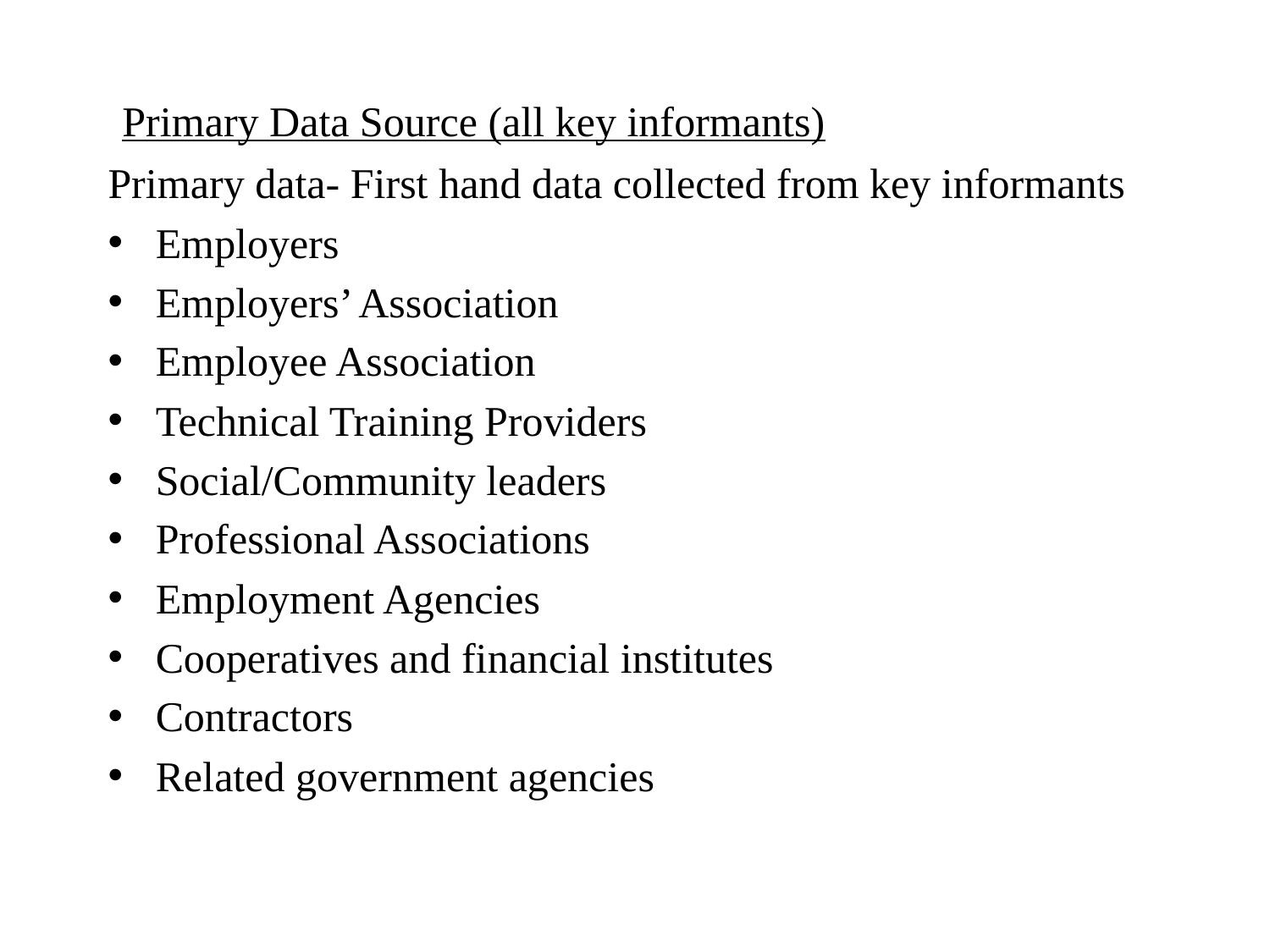

Primary Data Source (all key informants)
Primary data- First hand data collected from key informants
Employers
Employers’ Association
Employee Association
Technical Training Providers
Social/Community leaders
Professional Associations
Employment Agencies
Cooperatives and financial institutes
Contractors
Related government agencies